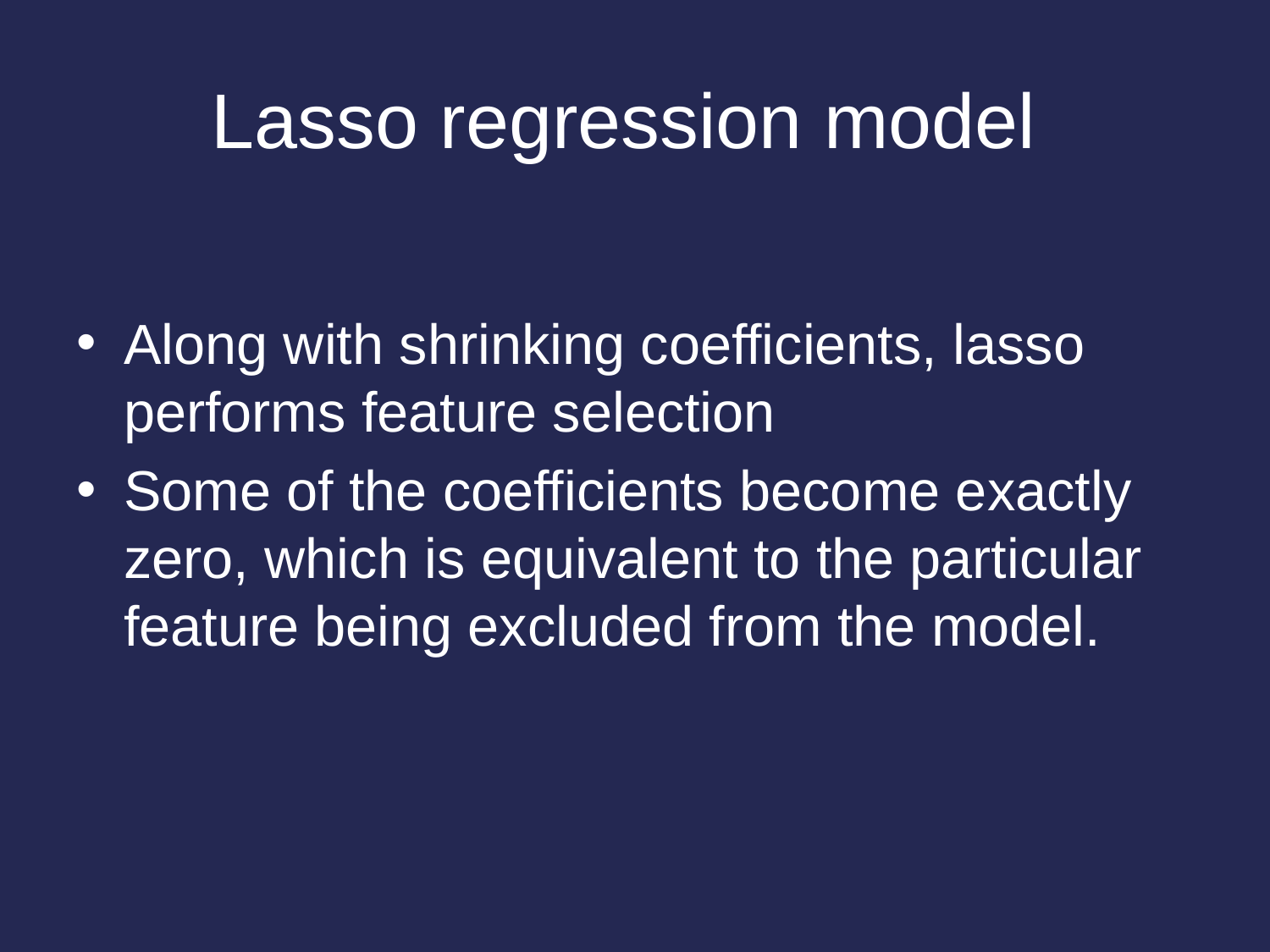

# Lasso regression model

Along with shrinking coefficients, lasso performs feature selection
Some of the coefficients become exactly zero, which is equivalent to the particular feature being excluded from the model.